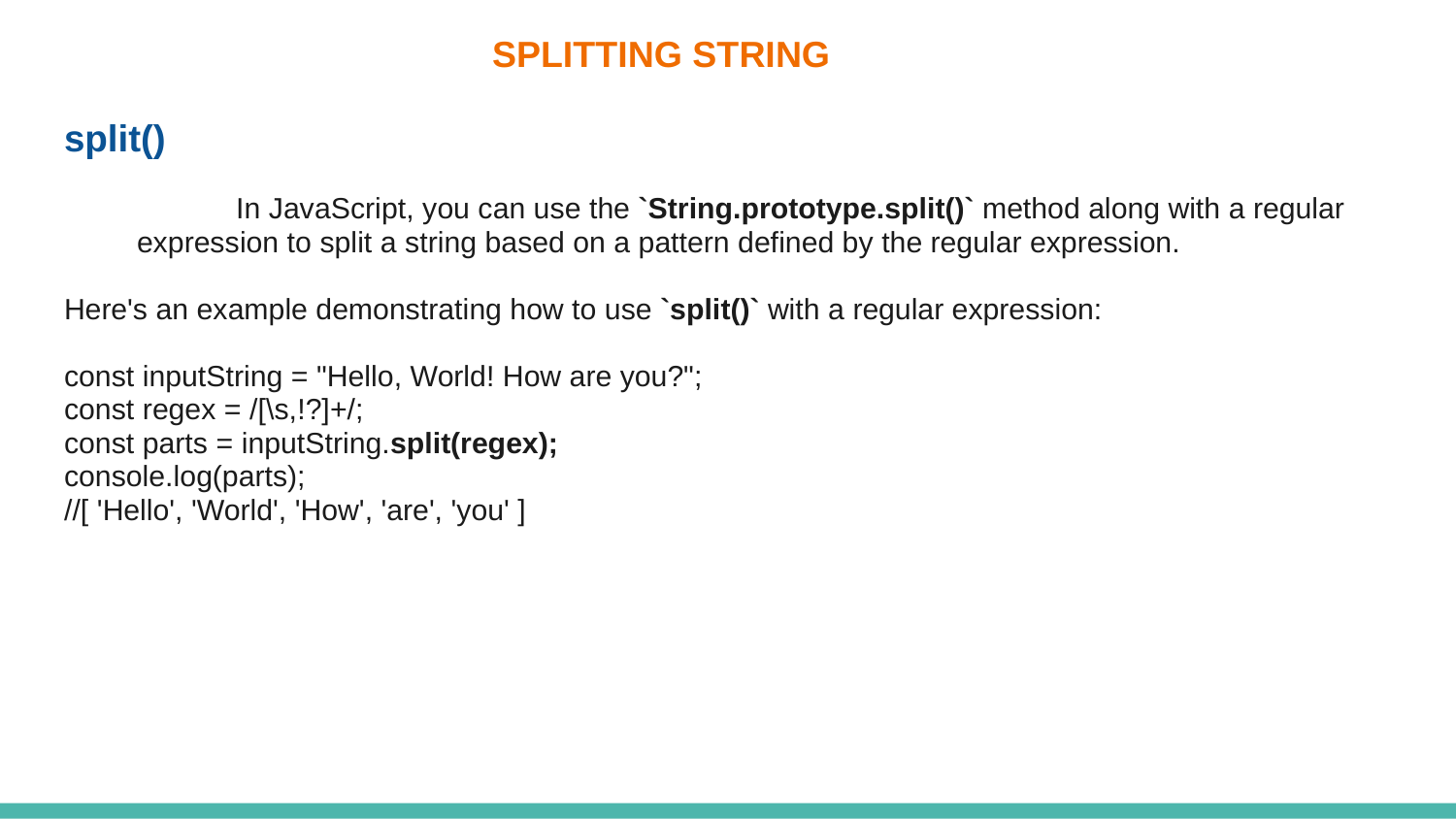

SPLITTING STRING

split()
            In JavaScript, you can use the `String.prototype.split()` method along with a regular expression to split a string based on a pattern defined by the regular expression.

Here's an example demonstrating how to use `split()` with a regular expression:

const inputString = "Hello, World! How are you?";
const regex = /[\s,!?]+/;
const parts = inputString.split(regex);
console.log(parts);
//[ 'Hello', 'World', 'How', 'are', 'you' ]